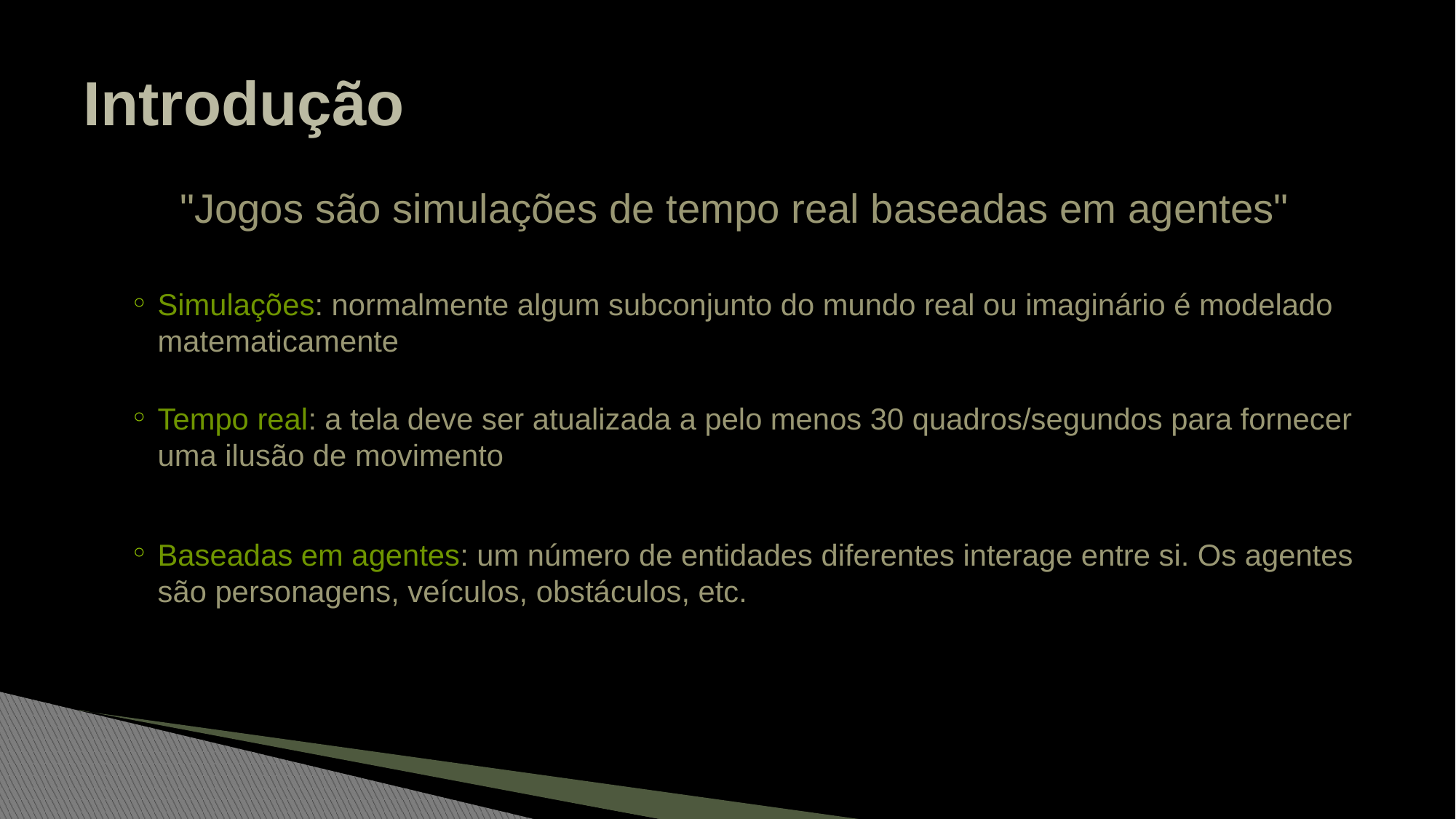

# Introdução
"Jogos são simulações de tempo real baseadas em agentes"
Simulações: normalmente algum subconjunto do mundo real ou imaginário é modelado matematicamente
Tempo real: a tela deve ser atualizada a pelo menos 30 quadros/segundos para fornecer uma ilusão de movimento

Baseadas em agentes: um número de entidades diferentes interage entre si. Os agentes são personagens, veículos, obstáculos, etc.